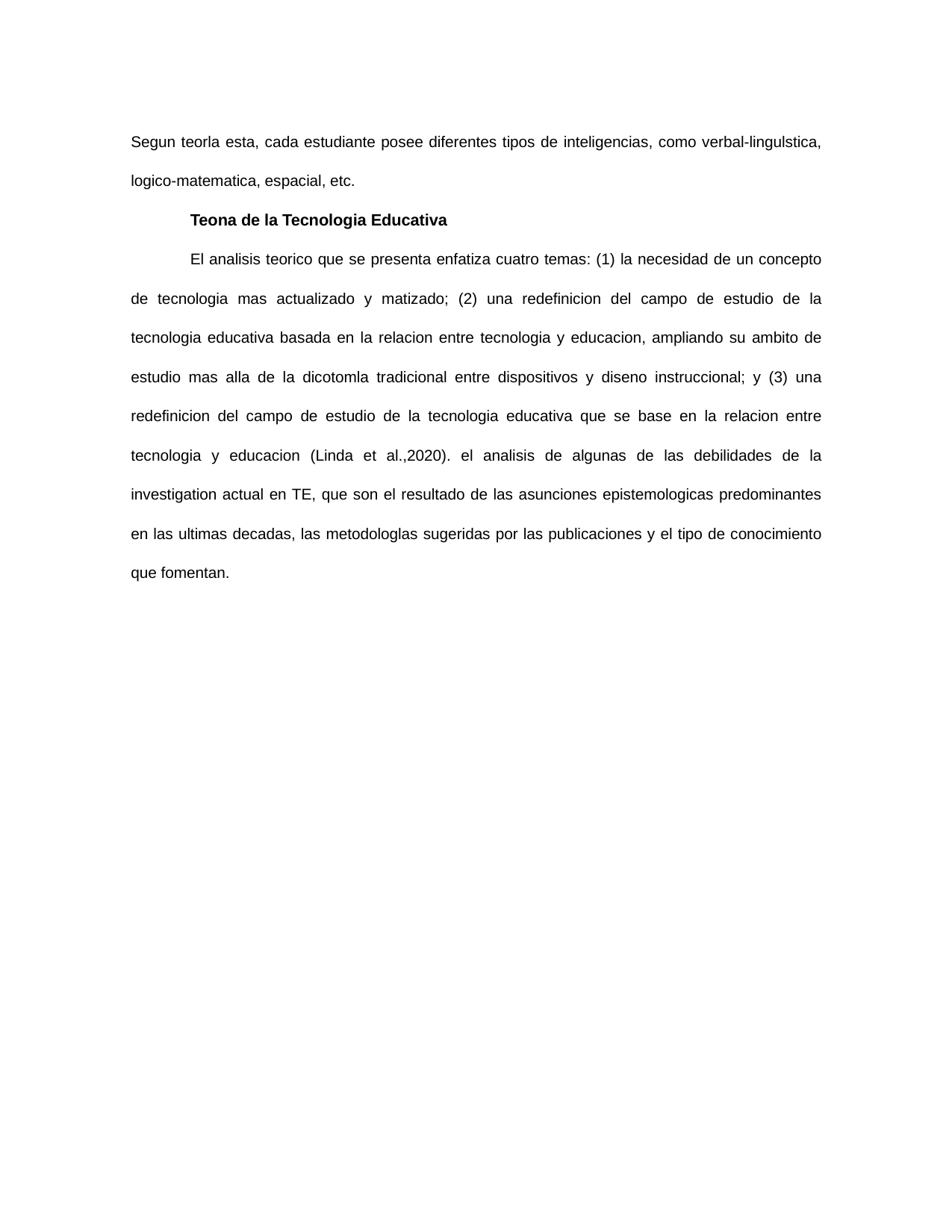

Segun teorla esta, cada estudiante posee diferentes tipos de inteligencias, como verbal-lingulstica, logico-matematica, espacial, etc.
Teona de la Tecnologia Educativa
El analisis teorico que se presenta enfatiza cuatro temas: (1) la necesidad de un concepto de tecnologia mas actualizado y matizado; (2) una redefinicion del campo de estudio de la tecnologia educativa basada en la relacion entre tecnologia y educacion, ampliando su ambito de estudio mas alla de la dicotomla tradicional entre dispositivos y diseno instruccional; y (3) una redefinicion del campo de estudio de la tecnologia educativa que se base en la relacion entre tecnologia y educacion (Linda et al.,2020). el analisis de algunas de las debilidades de la investigation actual en TE, que son el resultado de las asunciones epistemologicas predominantes en las ultimas decadas, las metodologlas sugeridas por las publicaciones y el tipo de conocimiento que fomentan.